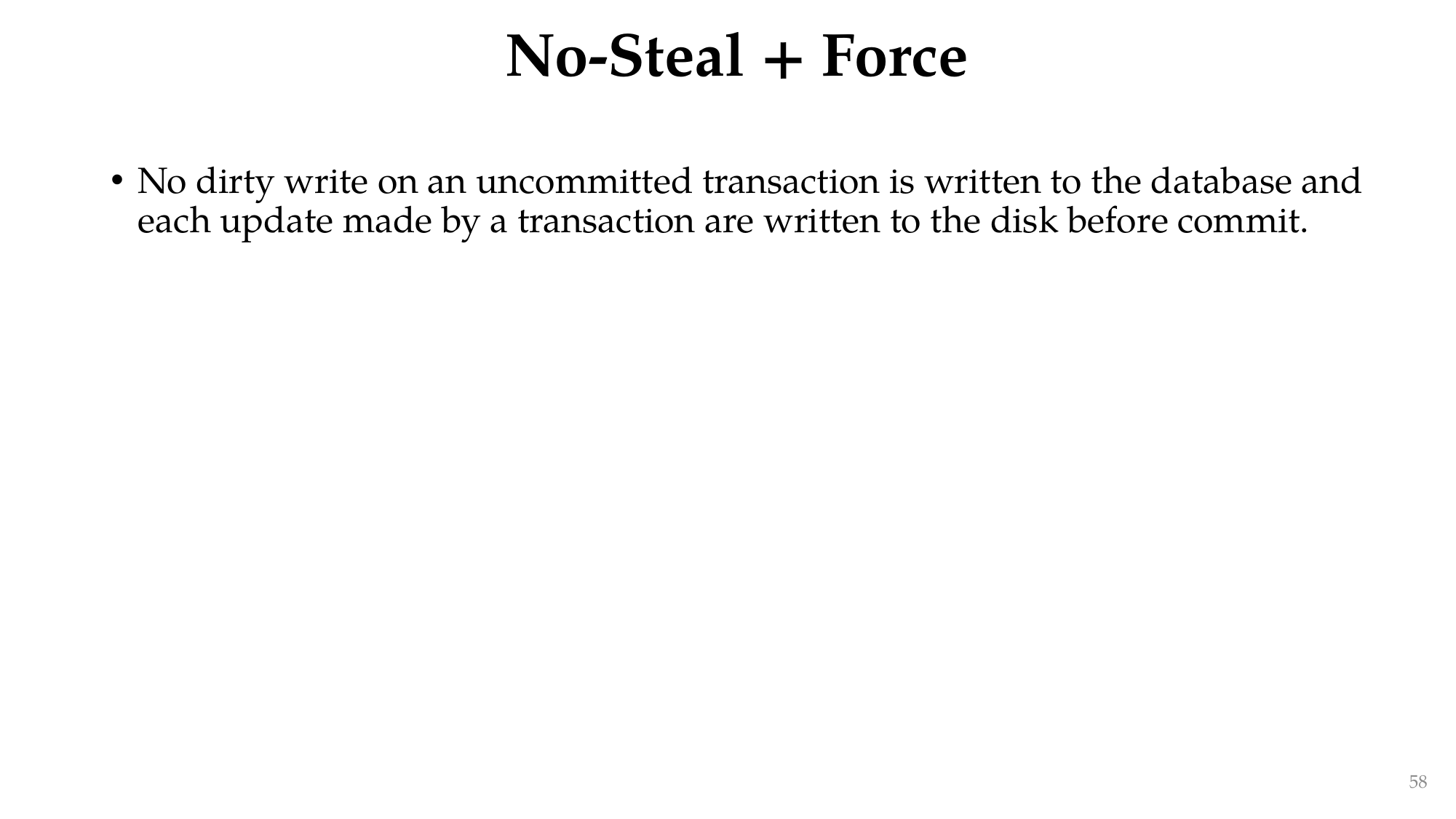

# No-Steal + Force
No dirty write on an uncommitted transaction is written to the database and each update made by a transaction are written to the disk before commit.

58